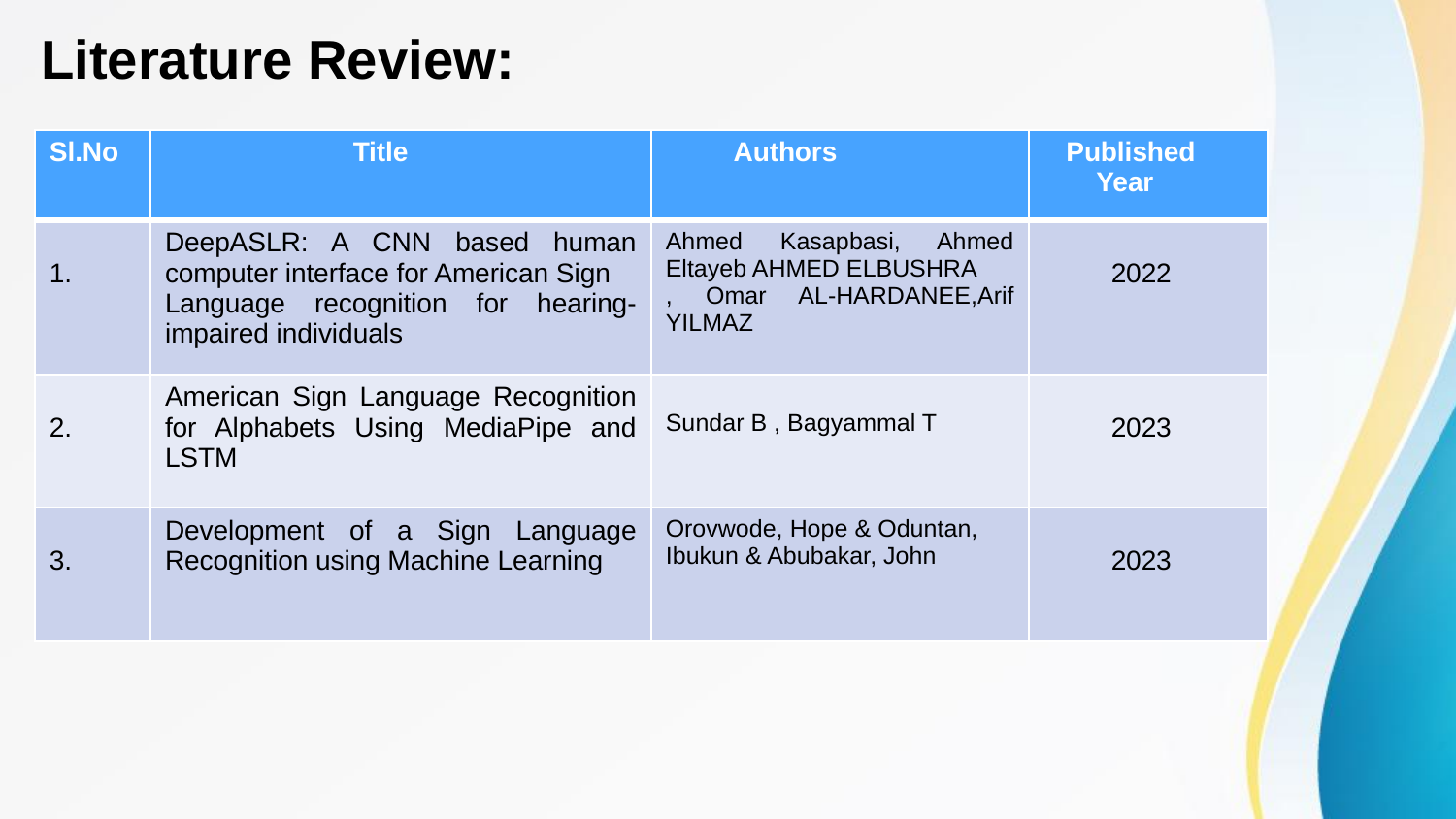

# Literature Review:
| Sl.No | Title | Authors | Published Year |
| --- | --- | --- | --- |
| 1. | DeepASLR: A CNN based human computer interface for American Sign Language recognition for hearing-impaired individuals | Ahmed Kasapbasi, Ahmed Eltayeb AHMED ELBUSHRA , Omar AL-HARDANEE,Arif YILMAZ | 2022 |
| 2. | American Sign Language Recognition for Alphabets Using MediaPipe and LSTM | Sundar B , Bagyammal T | 2023 |
| 3. | Development of a Sign Language Recognition using Machine Learning | Orovwode, Hope & Oduntan, Ibukun & Abubakar, John | 2023 |